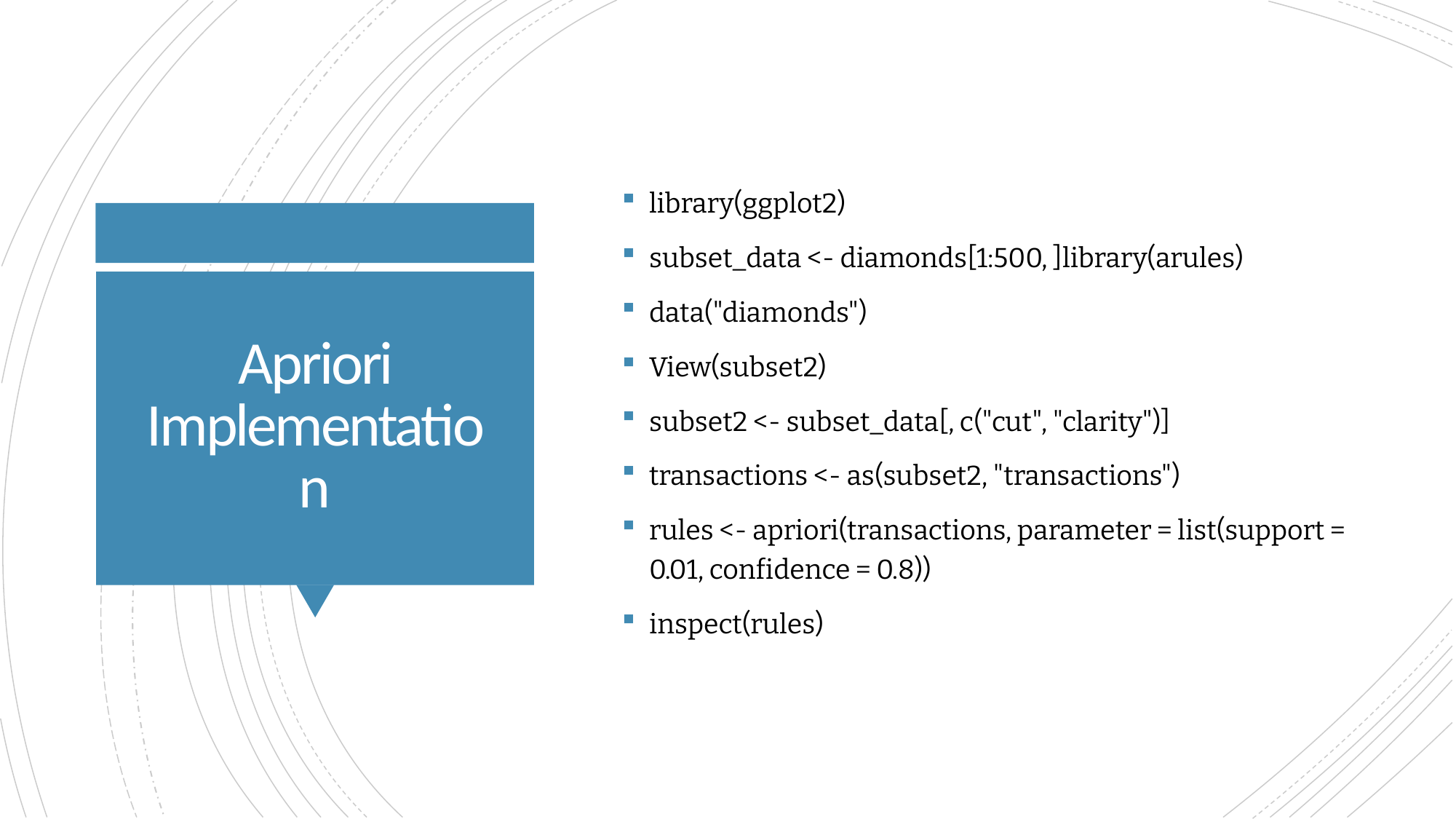

library(ggplot2)
subset_data <- diamonds[1:500, ]library(arules)
data("diamonds")
View(subset2)
subset2 <- subset_data[, c("cut", "clarity")]
transactions <- as(subset2, "transactions")
rules <- apriori(transactions, parameter = list(support = 0.01, confidence = 0.8))
inspect(rules)
# Apriori Implementation